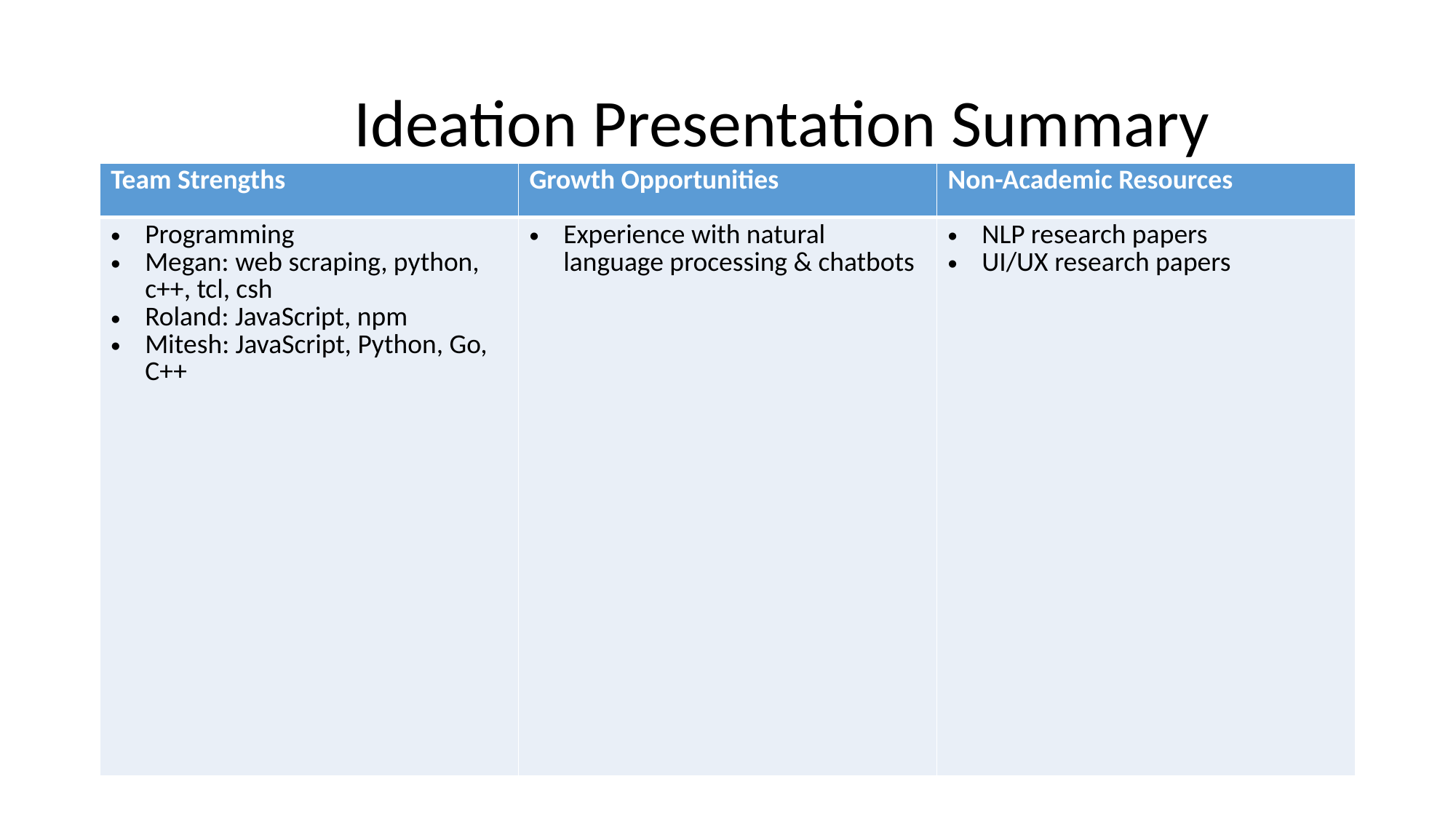

# Ideation Presentation Summary
| Team Strengths |
| --- |
| Programming Megan: web scraping, python, c++, tcl, csh Roland: JavaScript, npm Mitesh: JavaScript, Python, Go, C++ |
| Growth Opportunities |
| --- |
| Experience with natural language processing & chatbots |
| Non-Academic Resources |
| --- |
| NLP research papers UI/UX research papers |